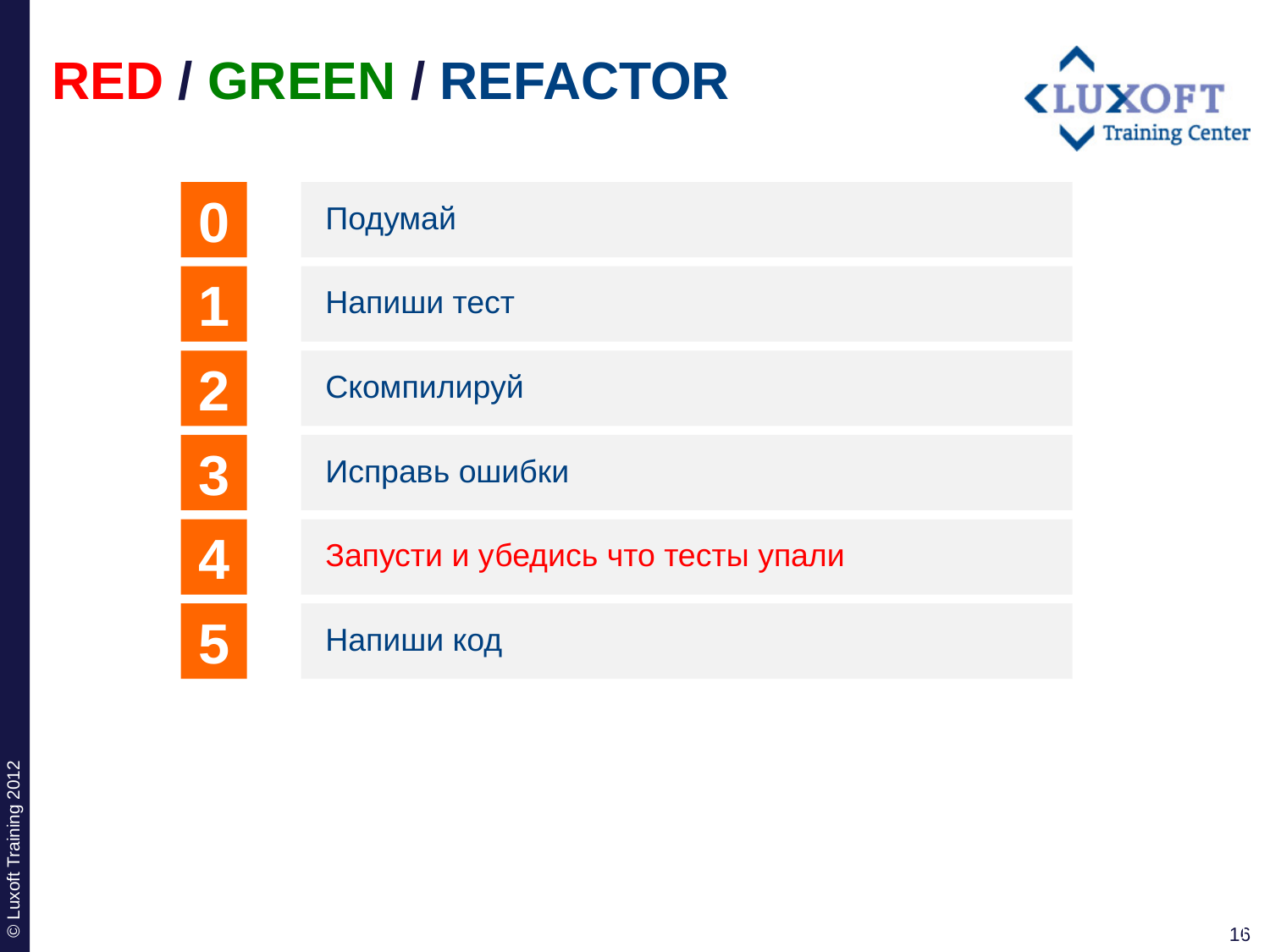

# RED / GREEN / REFACTOR
0

Подумай
1

Напиши тест
2

Скомпилируй
3

Исправь ошибки
4

Запусти и убедись что тесты упали
5

Напиши код